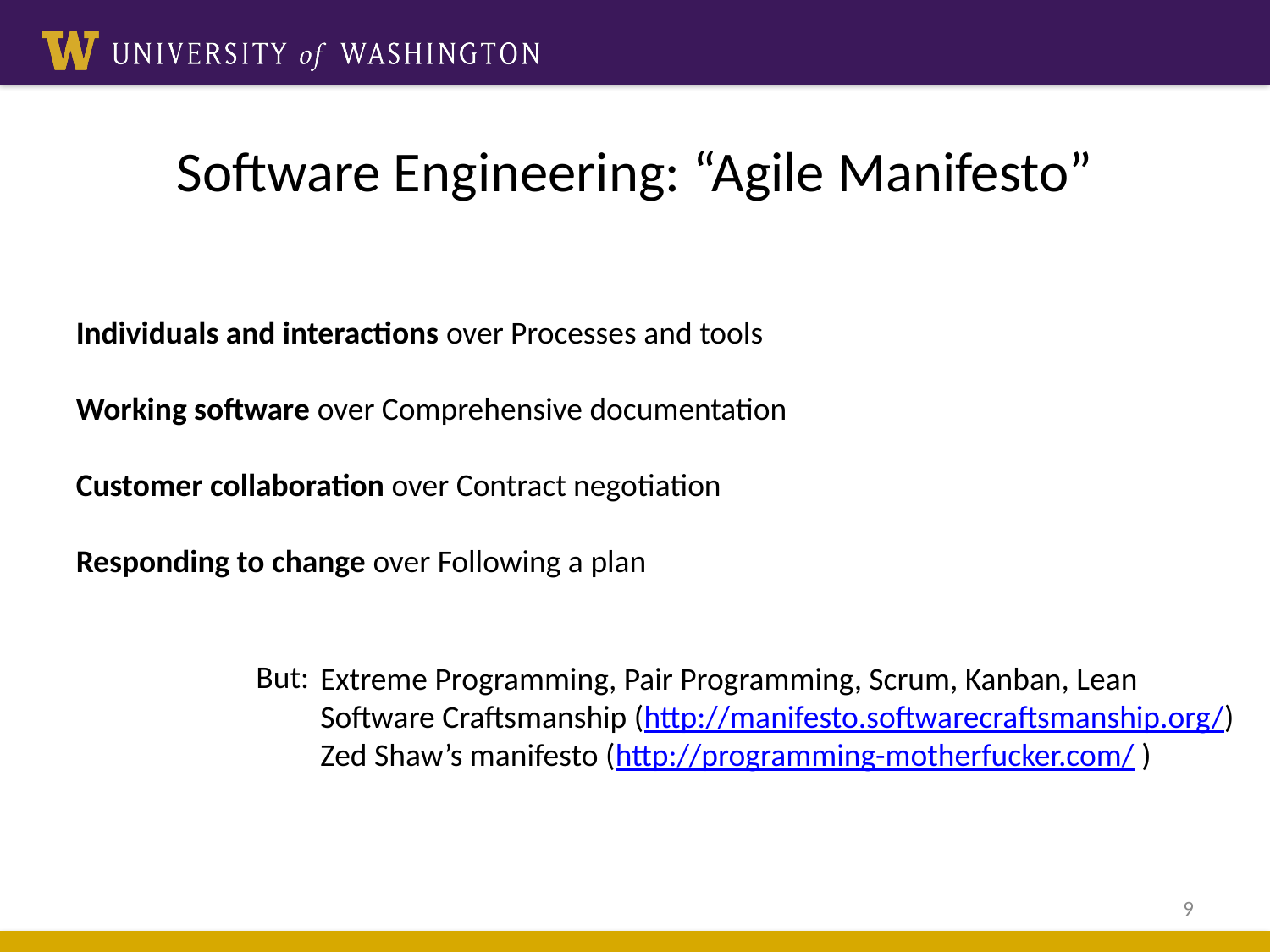

# Software Engineering: “Agile Manifesto”
Individuals and interactions over Processes and tools

Working software over Comprehensive documentation

Customer collaboration over Contract negotiation

Responding to change over Following a plan
But:

Extreme Programming, Pair Programming, Scrum, Kanban, Lean
Software Craftsmanship (http://manifesto.softwarecraftsmanship.org/)
Zed Shaw’s manifesto (http://programming-motherfucker.com/ )

9